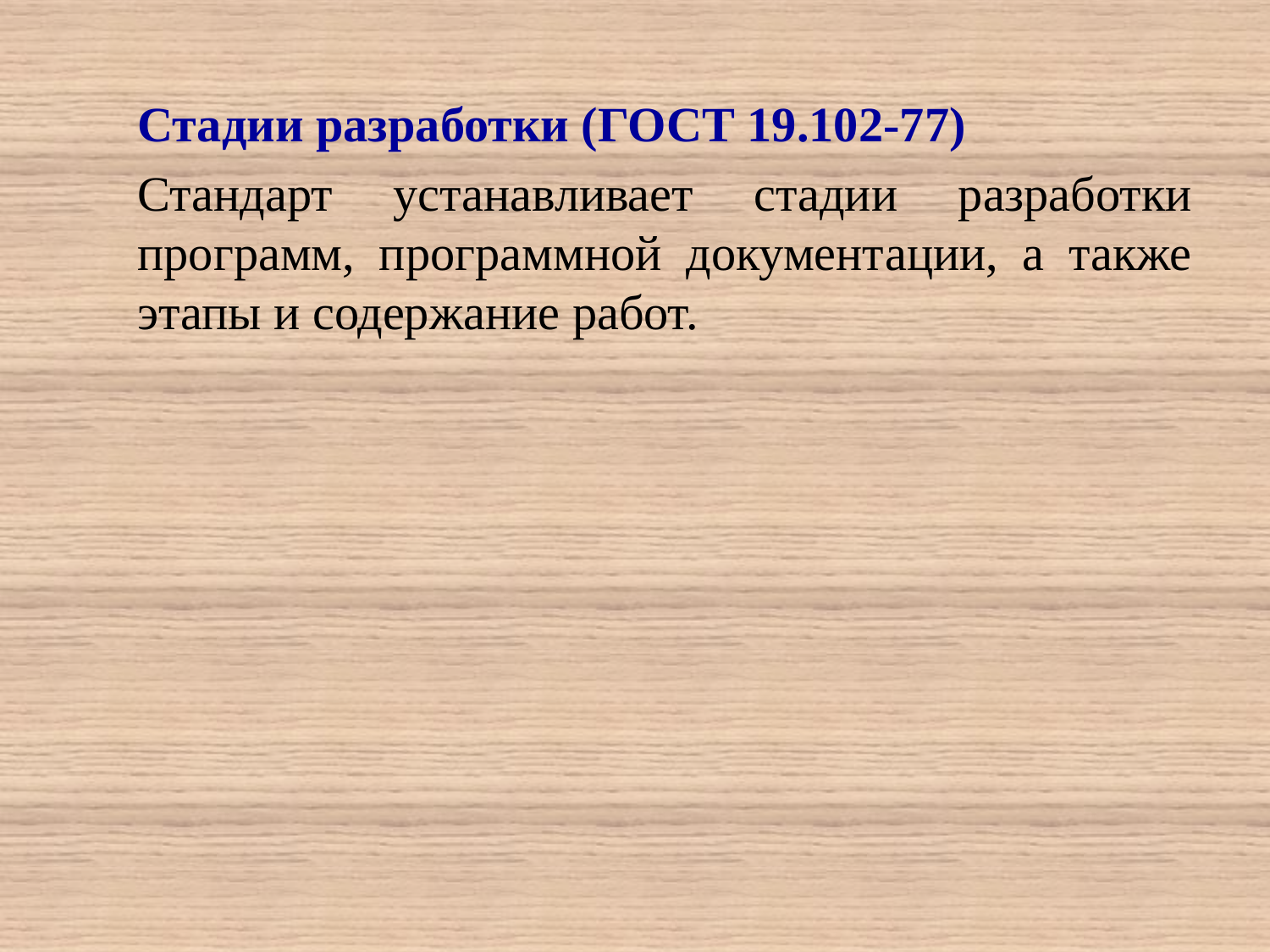

Стадии разработки (ГОСТ 19.102-77)
Стандарт устанавливает стадии разработки программ, программной документации, а также этапы и содержание работ.